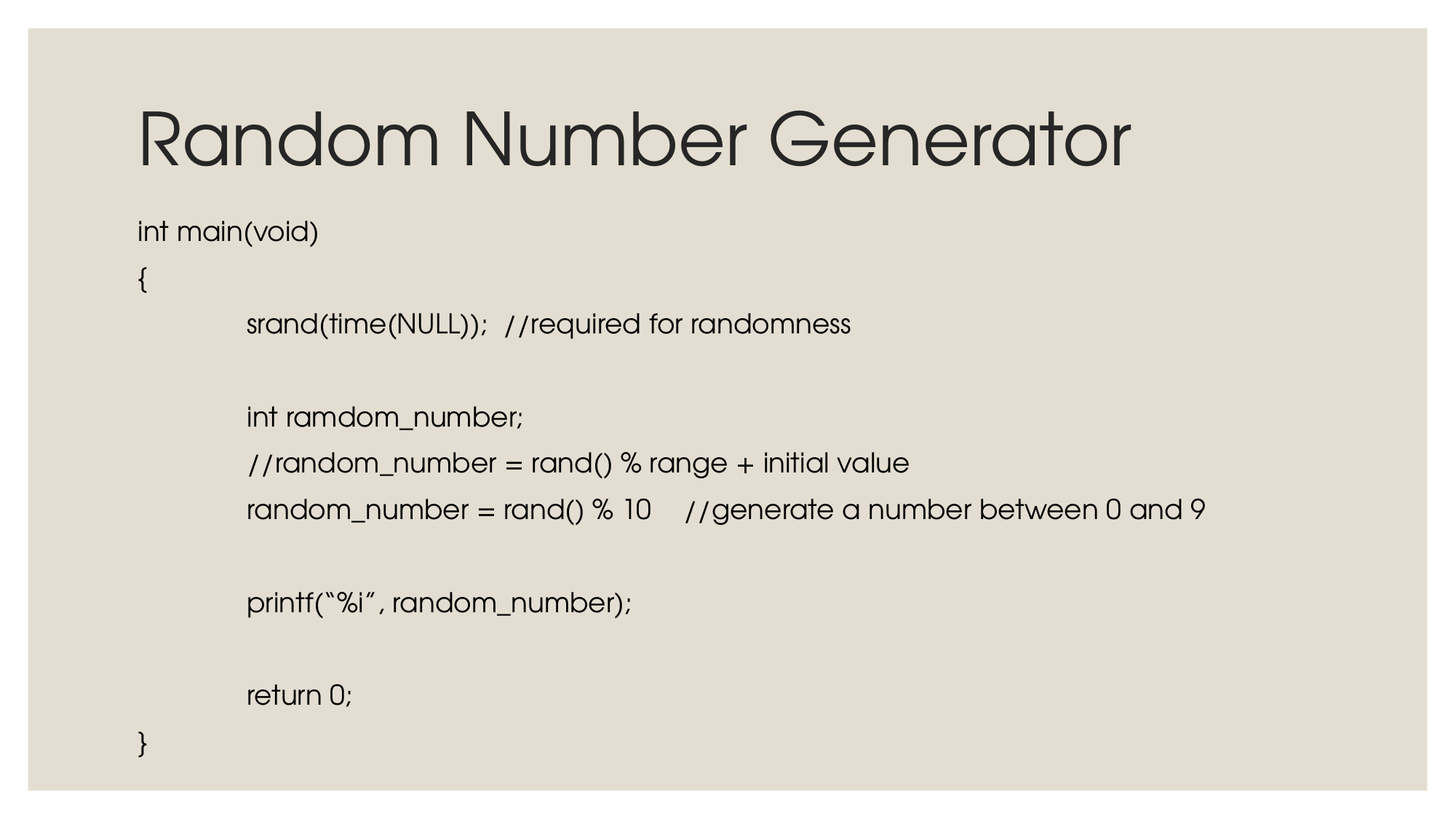

Random Number Generator
int main(void)
{
	srand(time(NULL));  //required for randomness

	int ramdom_number;
	//random_number = rand() % range + initial value
	random_number = rand() % 10	//generate a number between 0 and 9

	printf(“%i”, random_number);

	return 0;
}